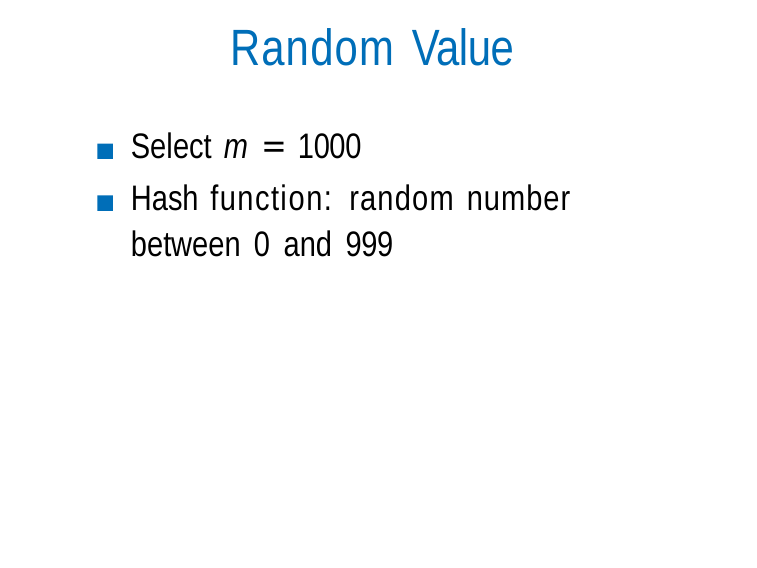

# Random Value
Select m = 1000
Hash function: random number between 0 and 999